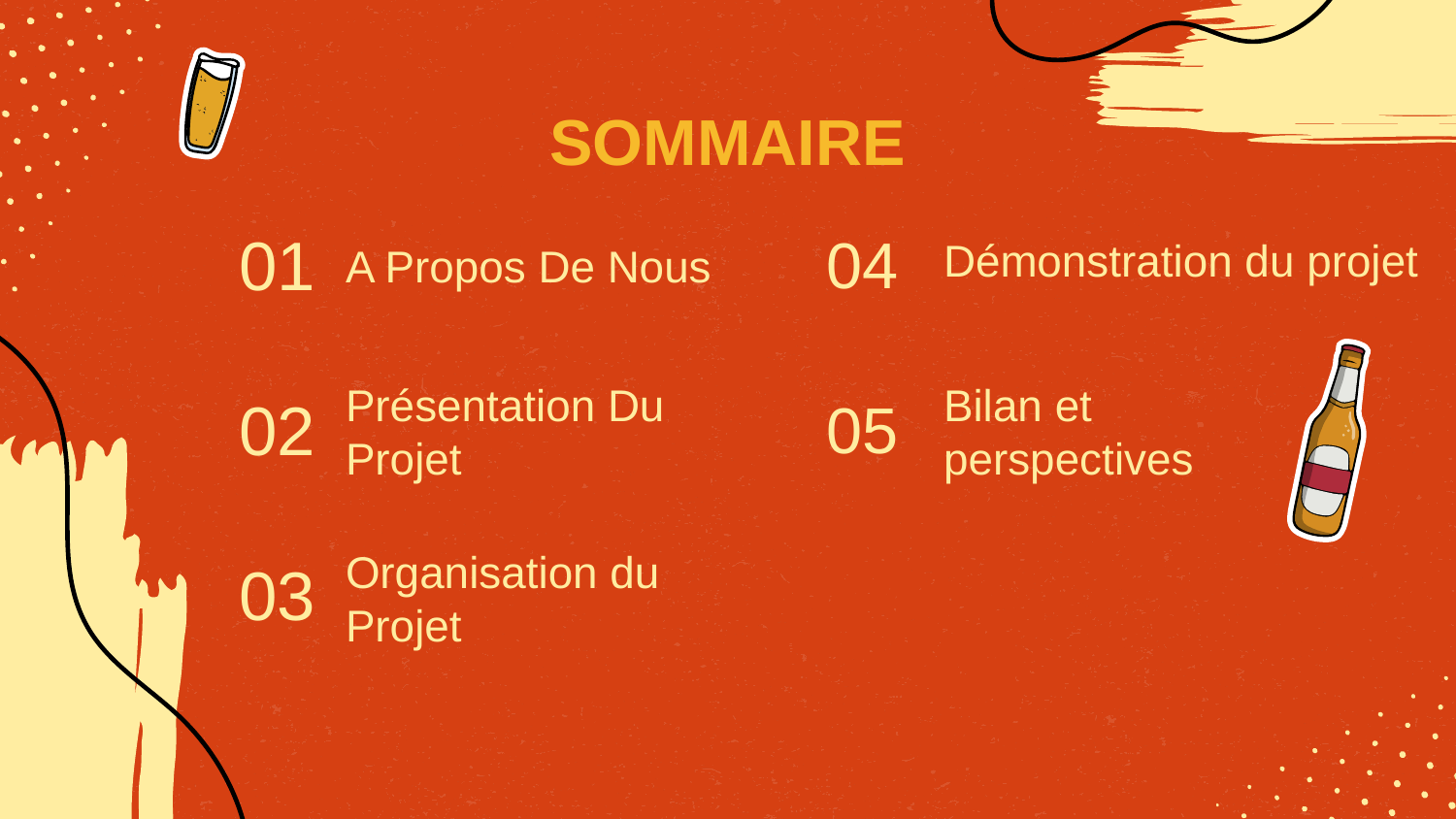

SOMMAIRE
Démonstration du projet
# 01
04
A Propos De Nous

05
02
Présentation Du Projet
Bilan et perspectives
03
Organisation du Projet